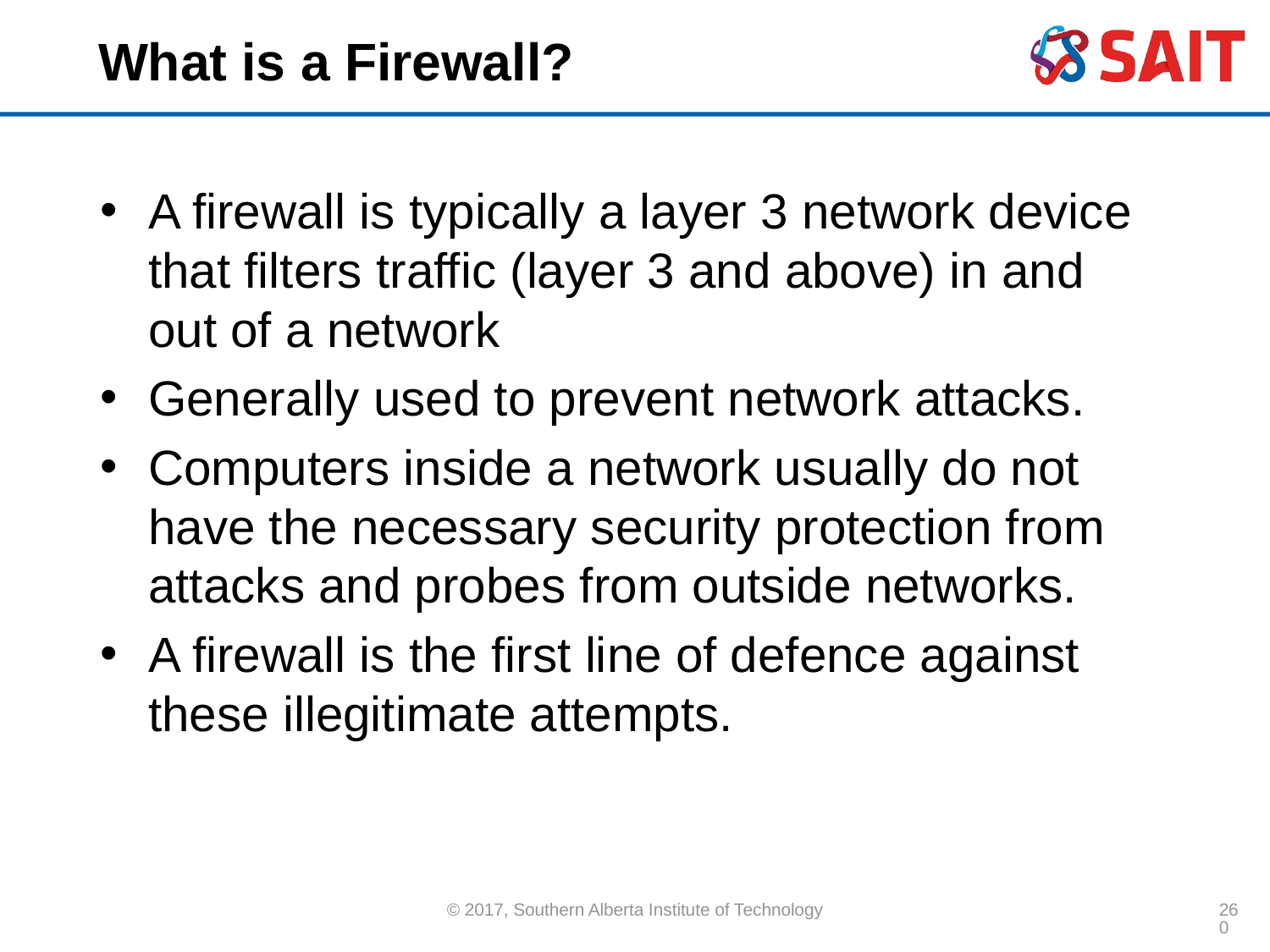

# What is a Firewall?
A firewall is typically a layer 3 network device that filters traffic (layer 3 and above) in and out of a network
Generally used to prevent network attacks.
Computers inside a network usually do not have the necessary security protection from attacks and probes from outside networks.
A firewall is the first line of defence against these illegitimate attempts.